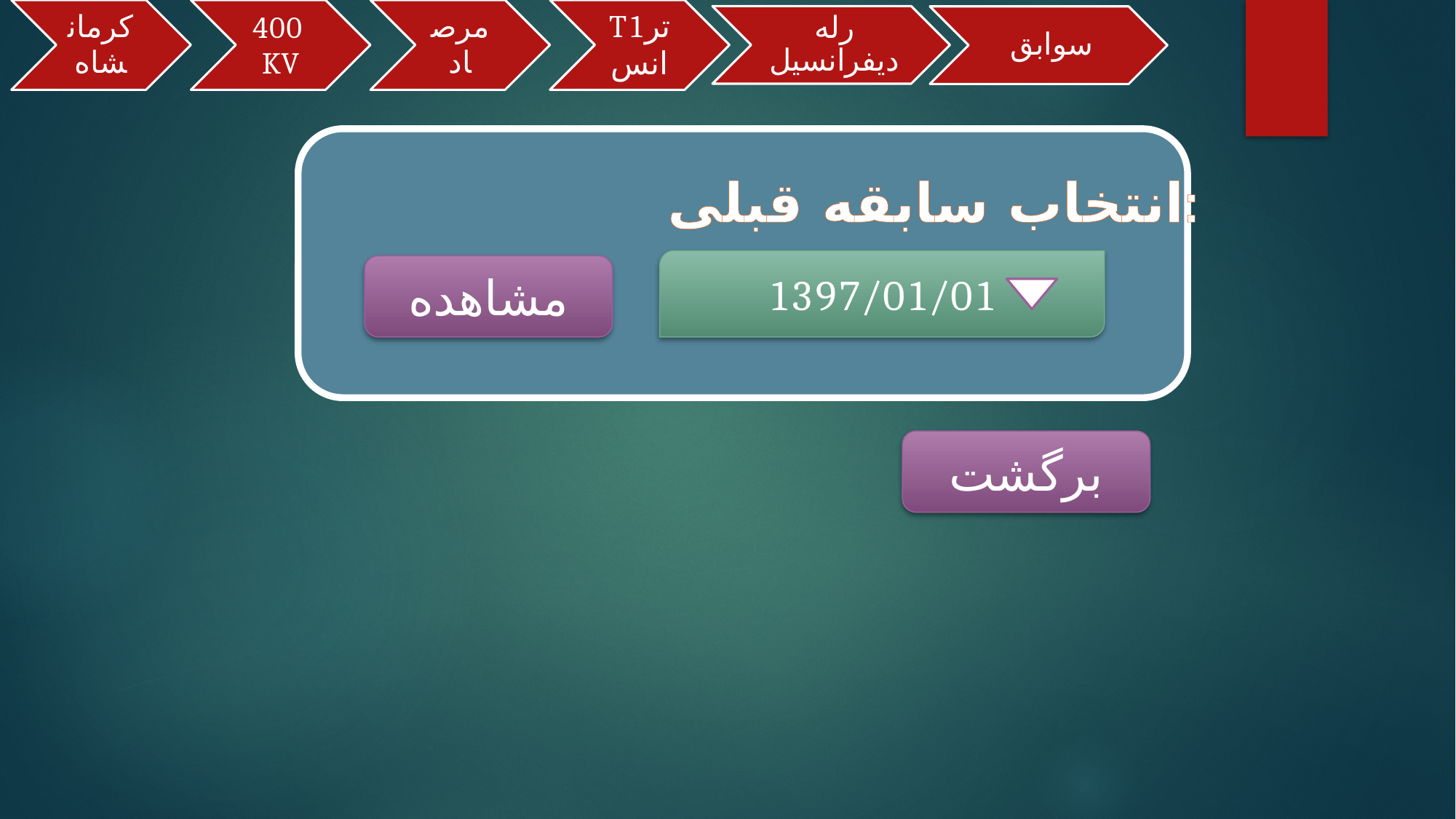

کرمانشاه
400  KV
مرصاد

رله دیفرانسیل

سوابق

انتخاب سابقه قبلی:
1397/01/01
مشاهده

برگشت